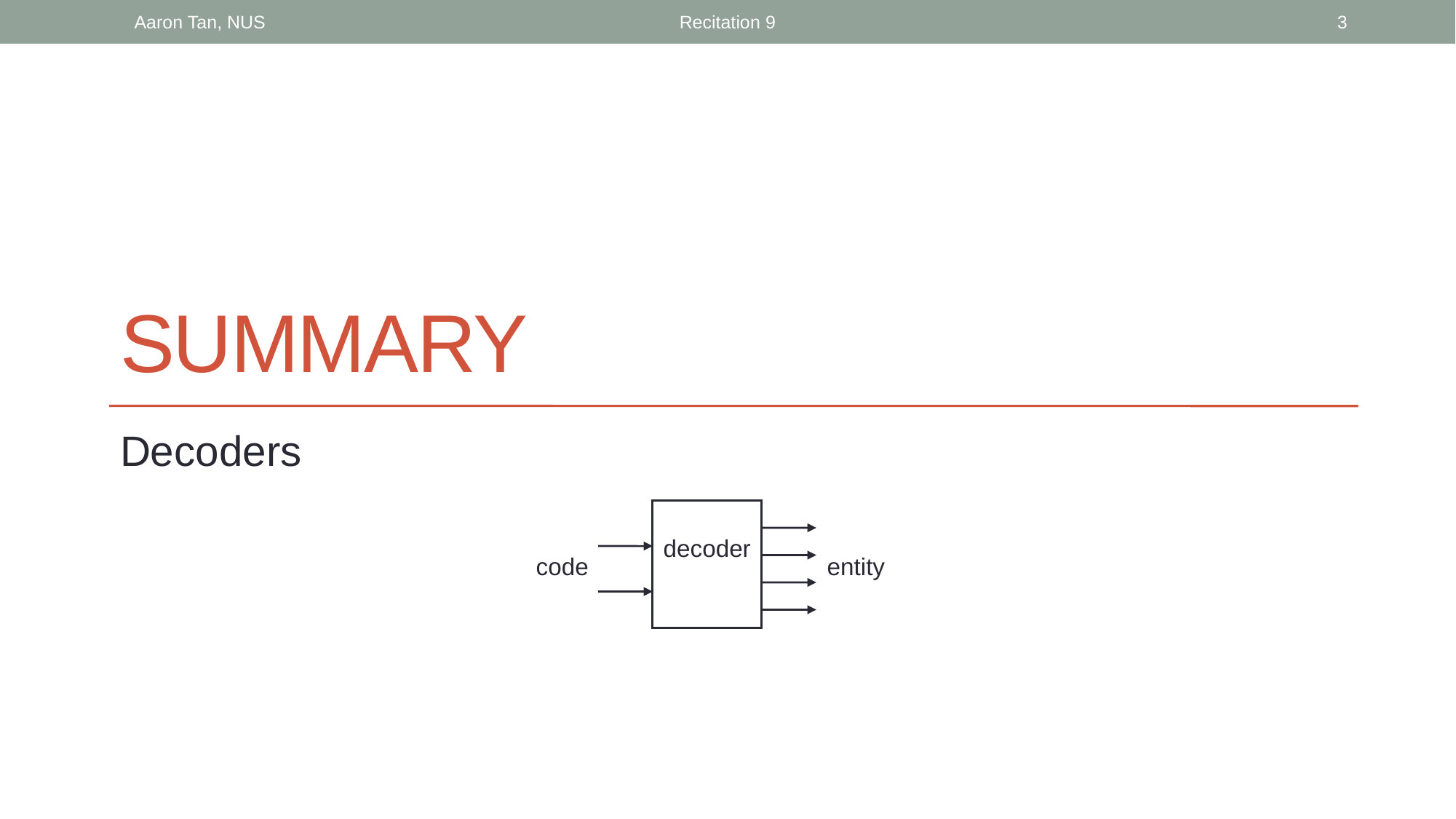

Aaron Tan, NUS
Recitation 9
3
# summary
Decoders

decoder

code

entity